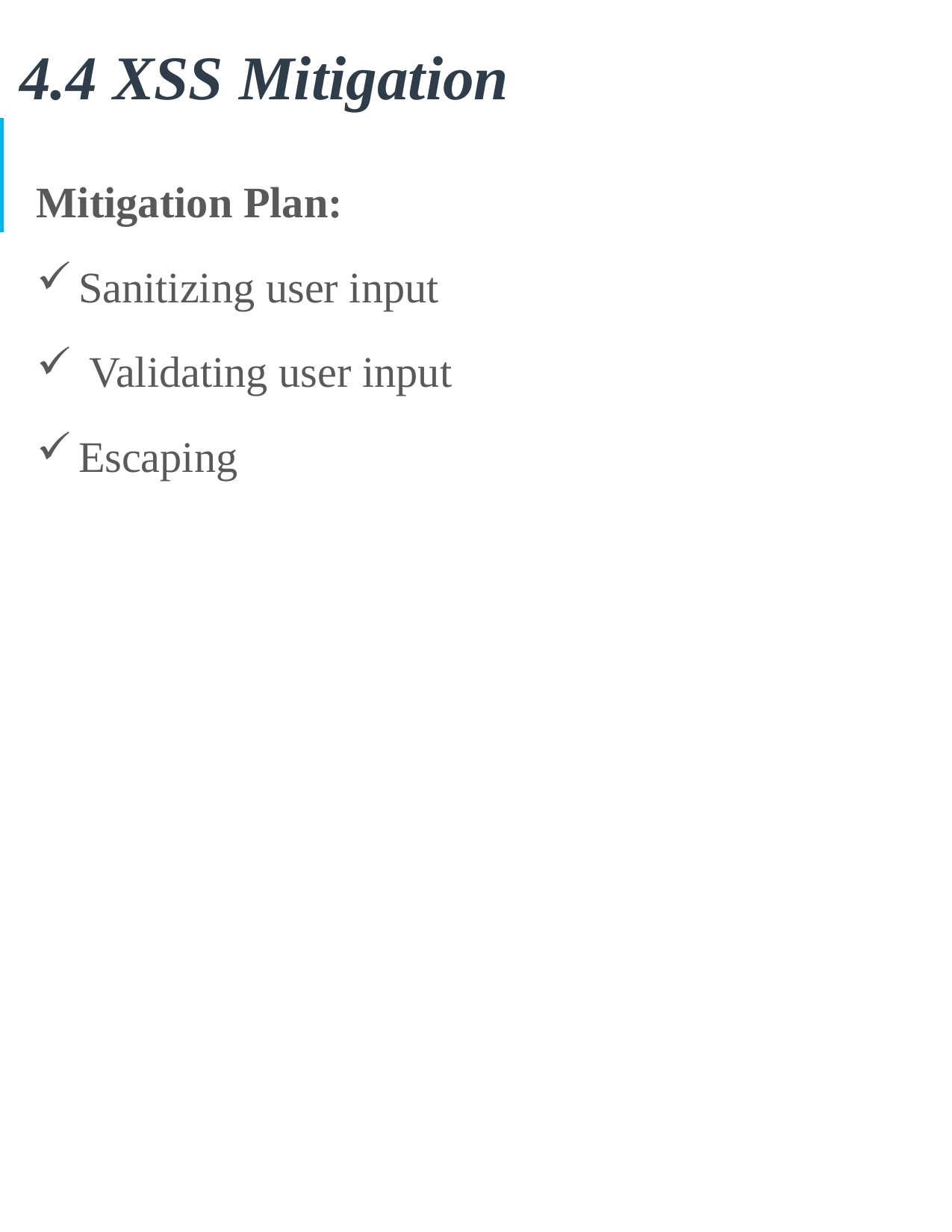

# 4.4 XSS Mitigation
Mitigation Plan:
Sanitizing user input
 Validating user input
Escaping